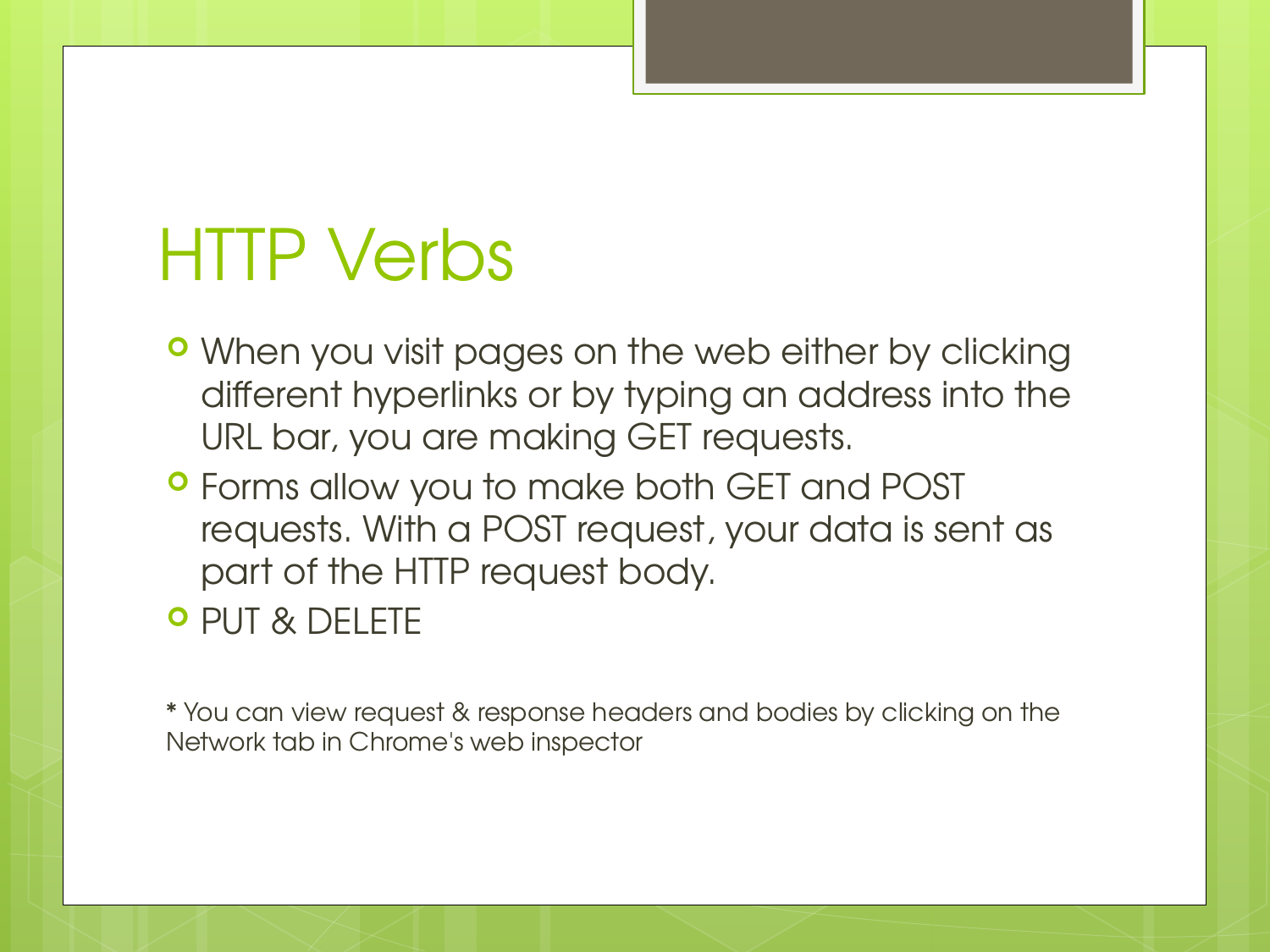

# HTTP Verbs
When you visit pages on the web either by clicking different hyperlinks or by typing an address into the URL bar, you are making GET requests.
Forms allow you to make both GET and POST requests. With a POST request, your data is sent as part of the HTTP request body.
PUT & DELETE

* You can view request & response headers and bodies by clicking on the Network tab in Chrome's web inspector